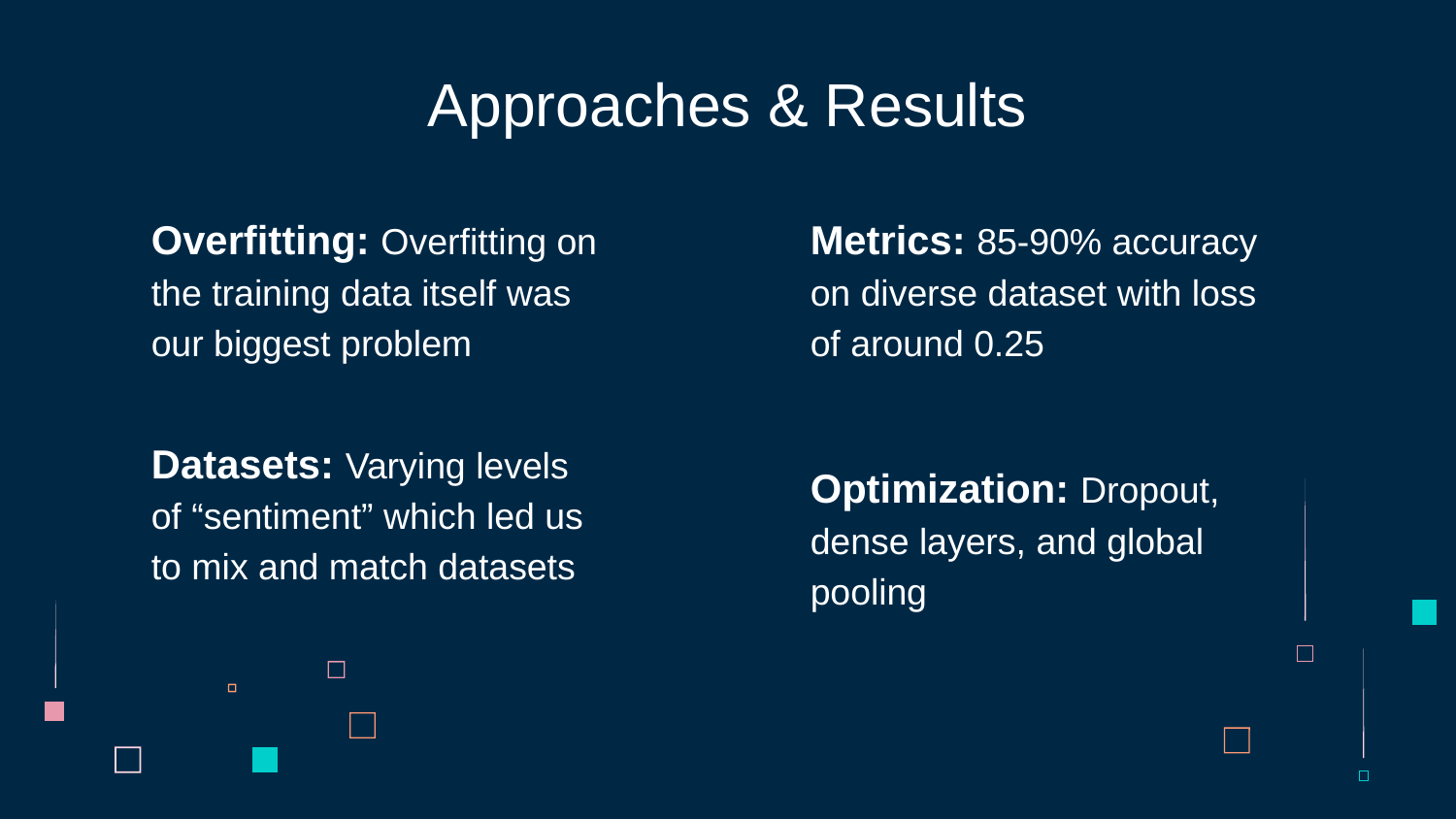

# Approaches & Results
Overfitting: Overfitting on the training data itself was our biggest problem
Metrics: 85-90% accuracy on diverse dataset with loss of around 0.25
Datasets: Varying levels of “sentiment” which led us to mix and match datasets
Optimization: Dropout, dense layers, and global pooling